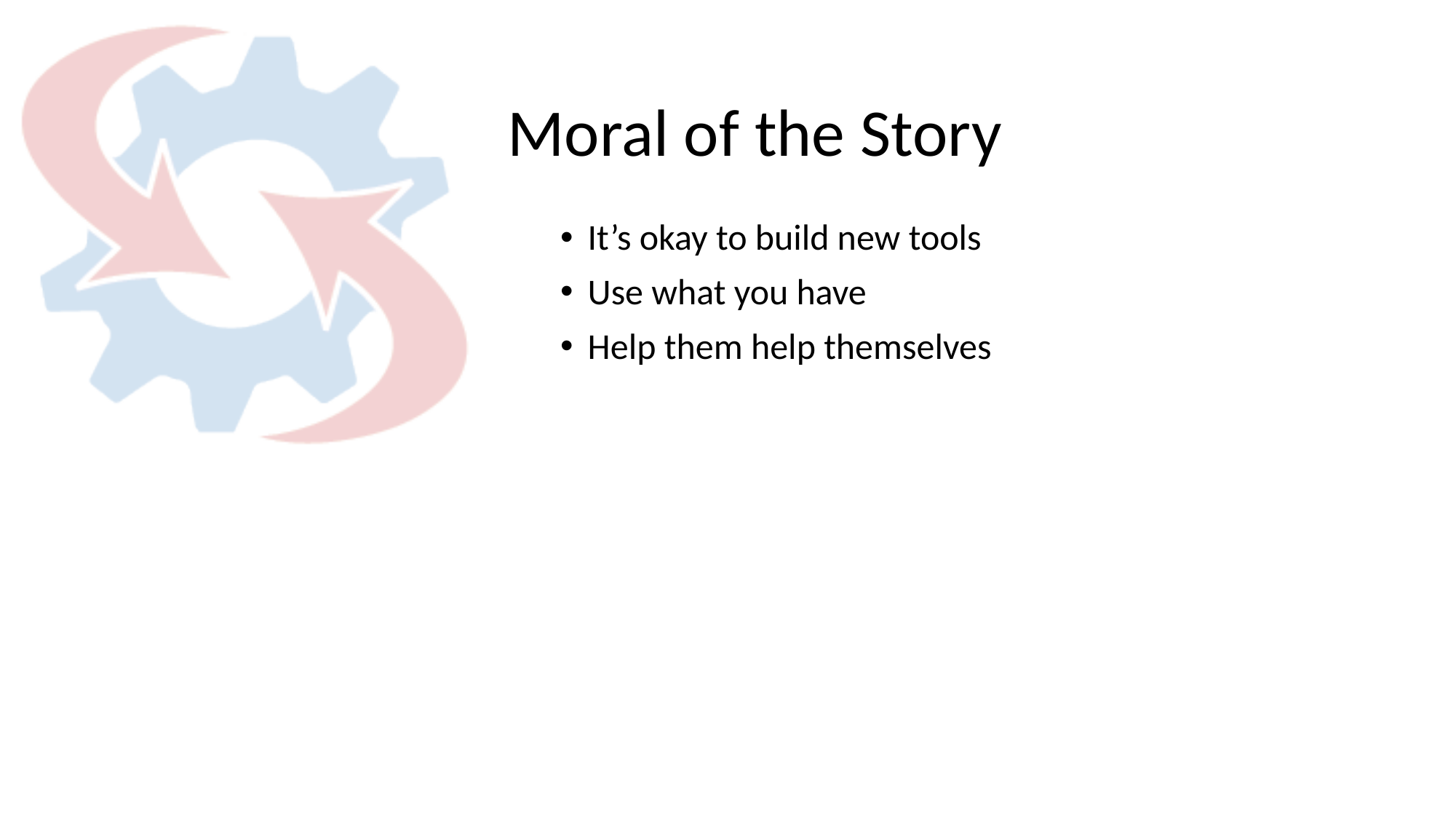

# Moral of the Story
It’s okay to build new tools
Use what you have
Help them help themselves